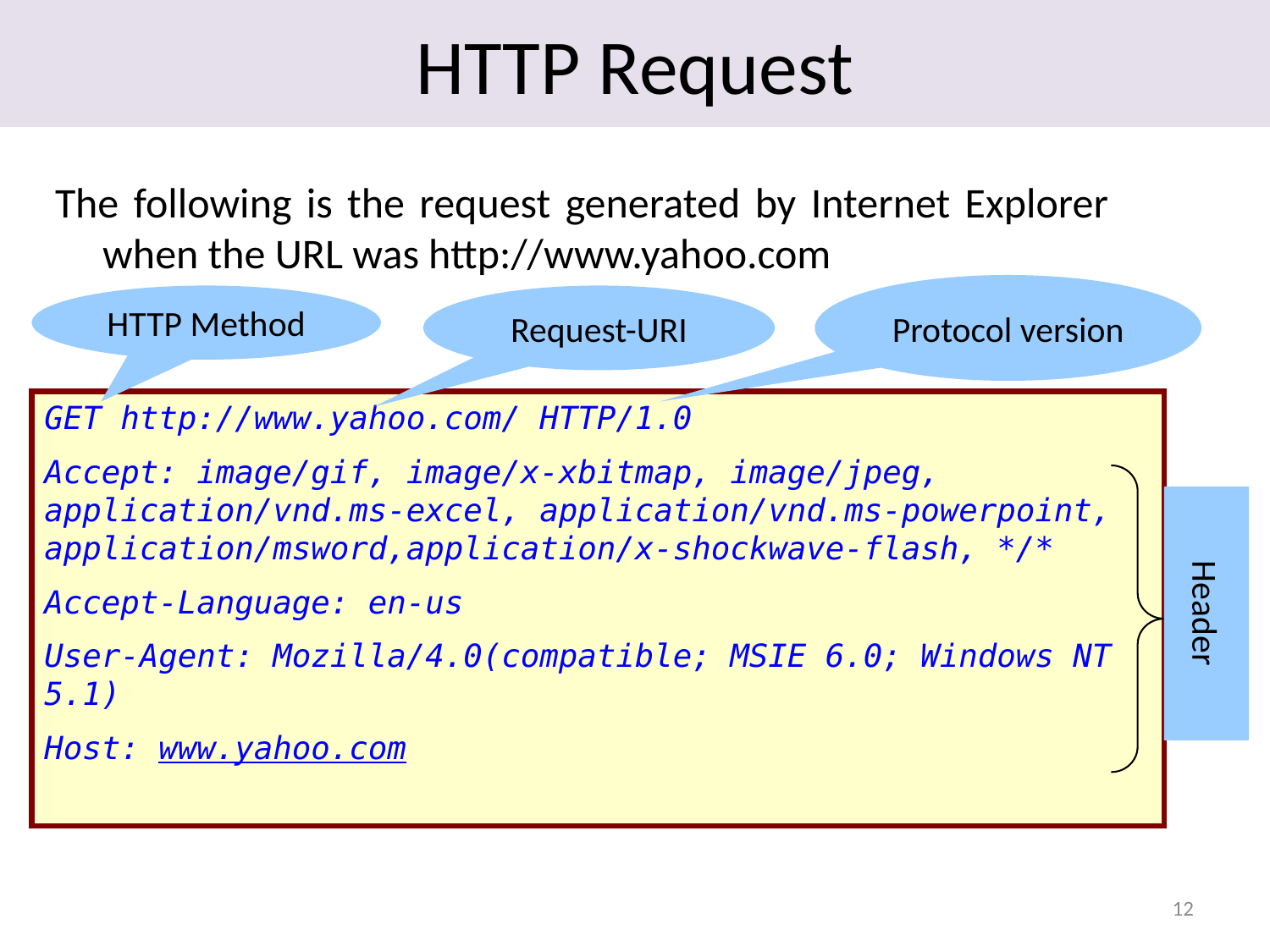

# HTTP Request
The following is the request generated by Internet Explorer when the URL was http://www.yahoo.com

Protocol version
HTTP Method
Request-URI
GET http://www.yahoo.com/ HTTP/1.0
Accept: image/gif, image/x-xbitmap, image/jpeg, application/vnd.ms-excel, application/vnd.ms-powerpoint, application/msword,application/x-shockwave-flash, */*
Accept-Language: en-us
User-Agent: Mozilla/4.0(compatible; MSIE 6.0; Windows NT 5.1)
Host: www.yahoo.com

Header
12